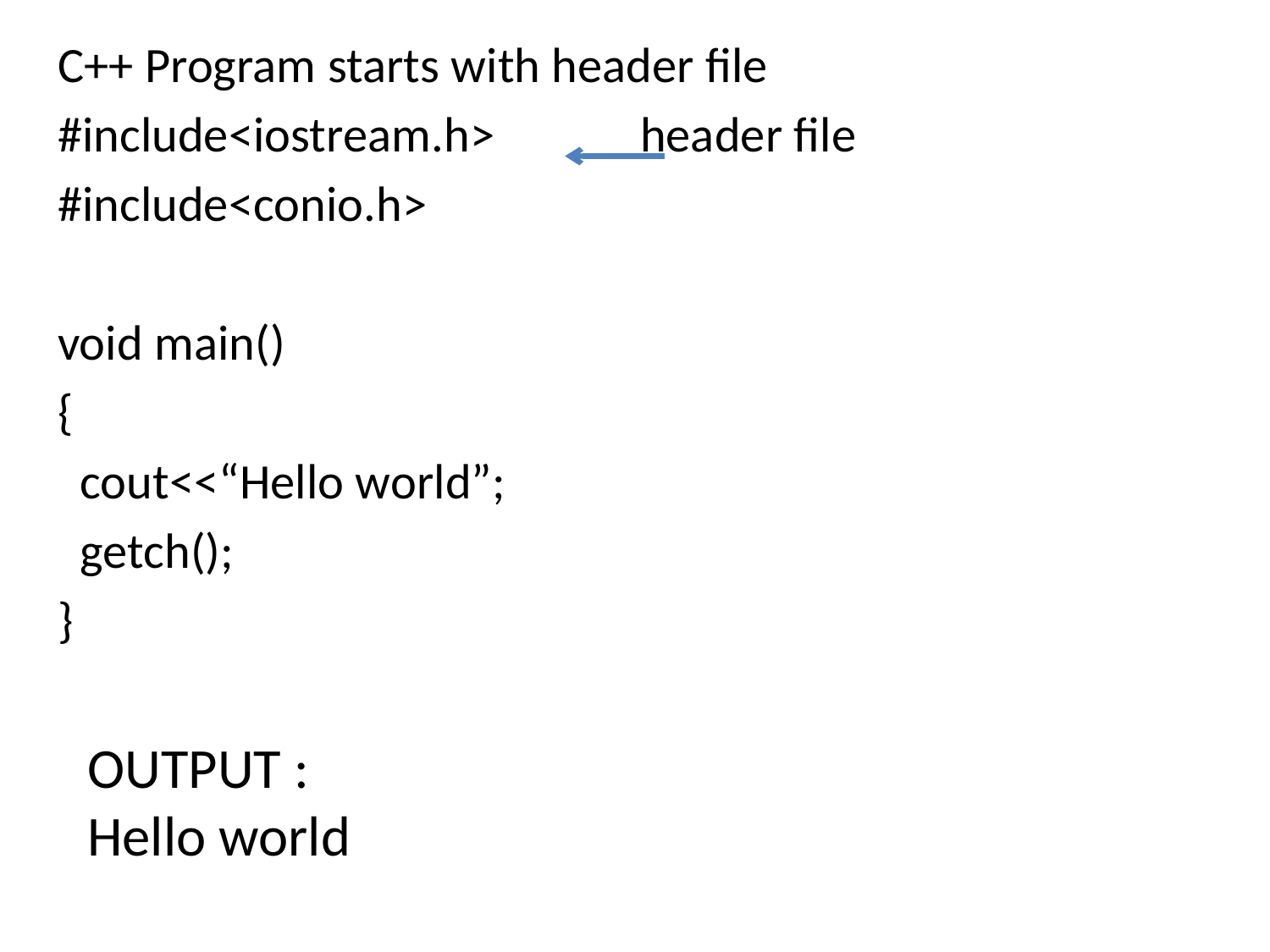

C++ Program starts with header file
#include<iostream.h>             header file
#include<conio.h>

void main()
{
  cout<<“Hello world”;
  getch();
}
OUTPUT :
Hello world